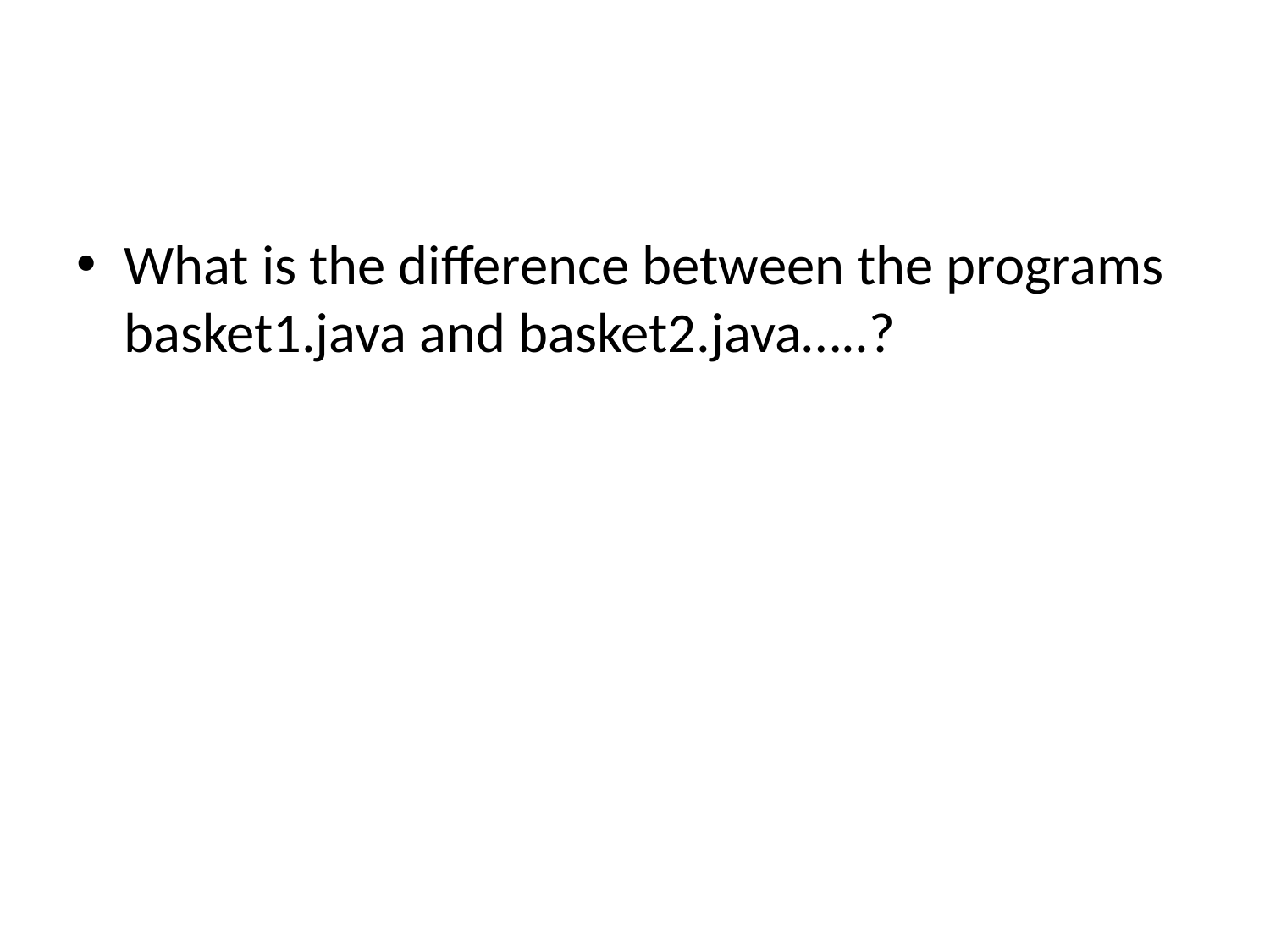

#
What is the difference between the programs basket1.java and basket2.java…..?